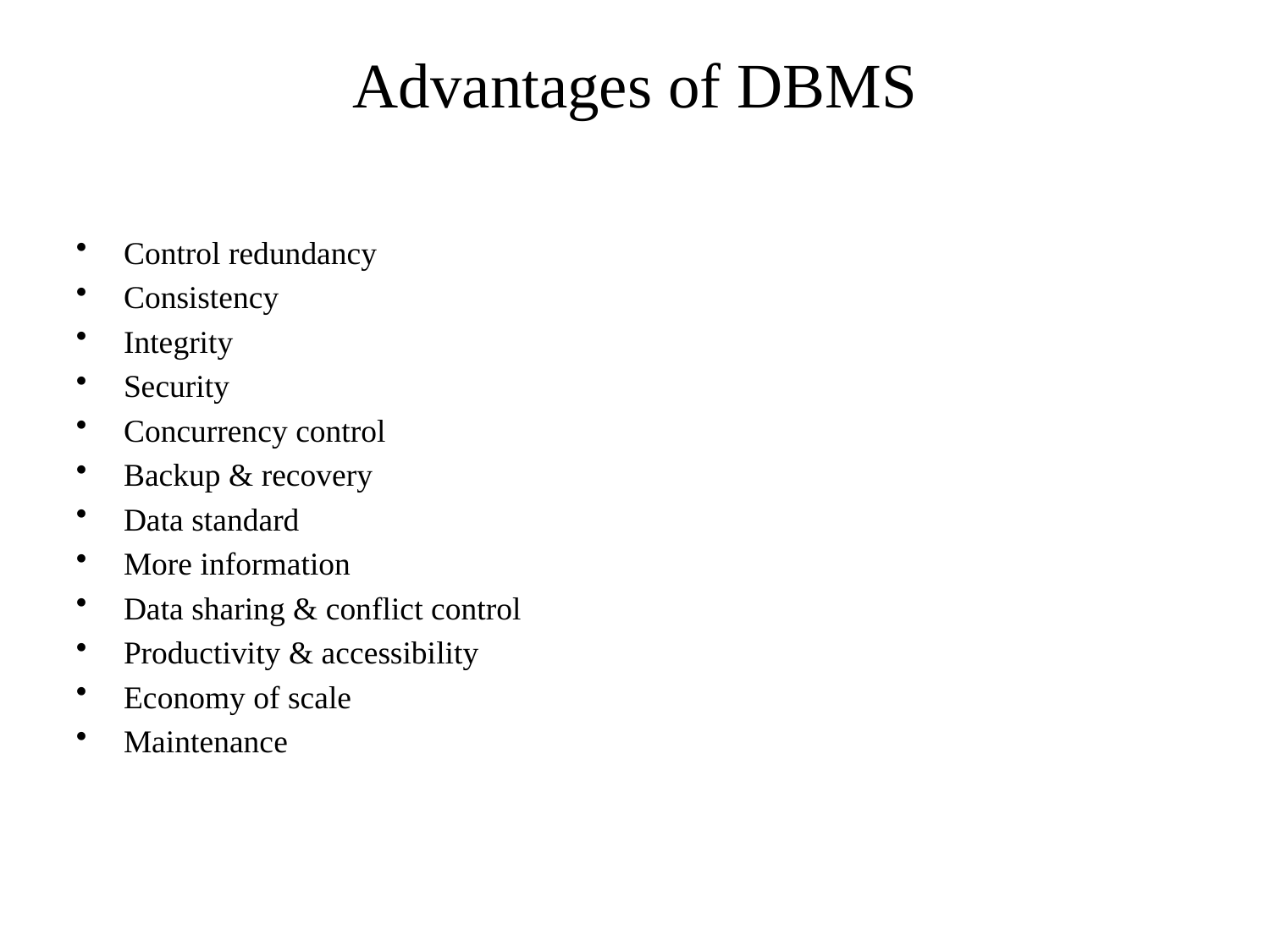

# Advantages of DBMS
Control redundancy
Consistency
Integrity
Security
Concurrency control
Backup & recovery
Data standard
More information
Data sharing & conflict control
Productivity & accessibility
Economy of scale
Maintenance